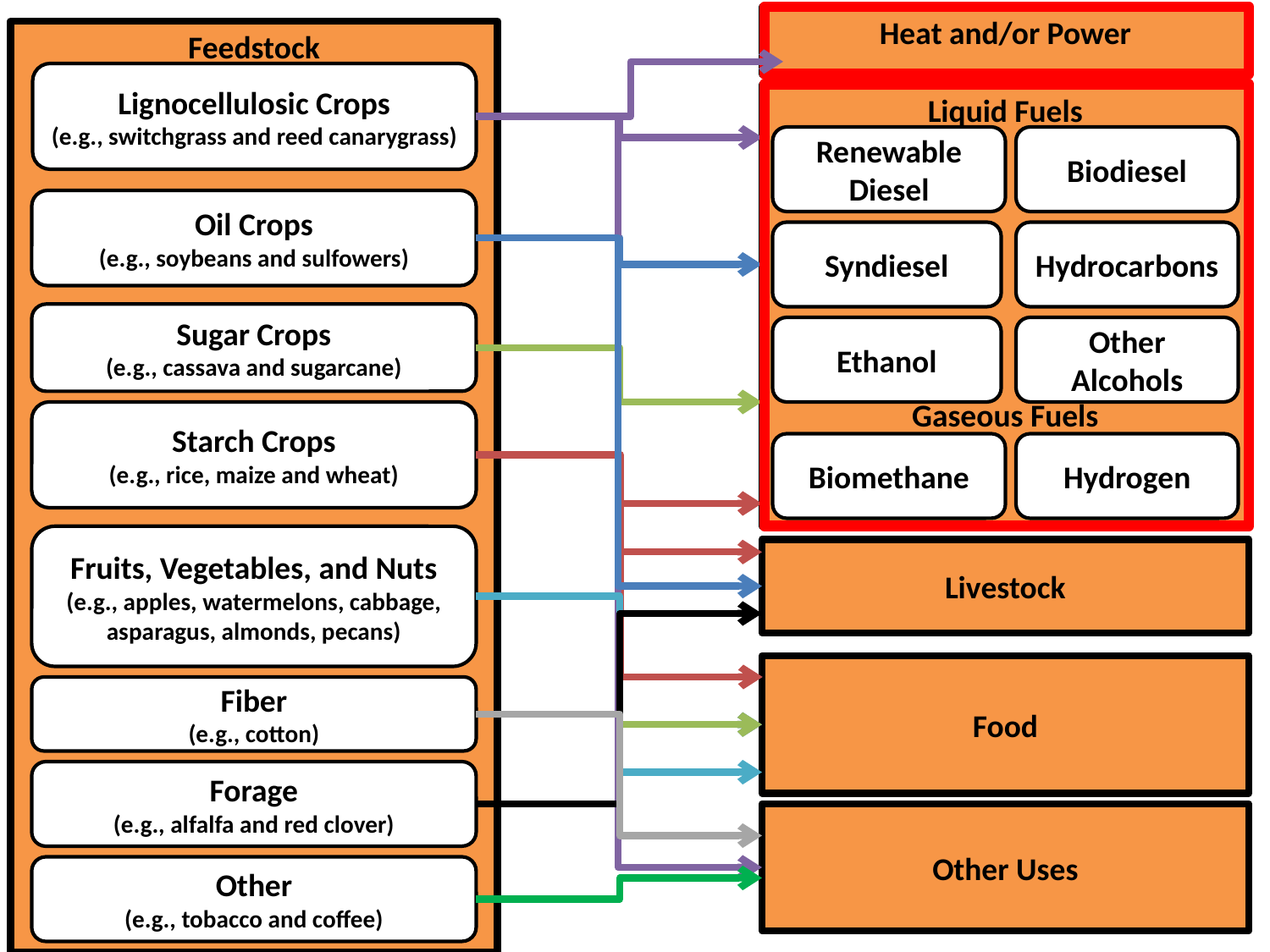

Heat and/or Power

Feedstock
Lignocellulosic Crops
(e.g., switchgrass and reed canarygrass)

Liquid Fuels

Gaseous Fuels

Renewable Diesel
Biodiesel
Oil Crops
(e.g., soybeans and sulfowers)
Syndiesel
Hydrocarbons
Sugar Crops
(e.g., cassava and sugarcane)
Ethanol
Other Alcohols
Starch Crops
(e.g., rice, maize and wheat)
Biomethane
Hydrogen
Fruits, Vegetables, and Nuts
(e.g., apples, watermelons, cabbage, asparagus, almonds, pecans)
Livestock
Food
Fiber
(e.g., cotton)
Forage
(e.g., alfalfa and red clover)
Other Uses
Other
(e.g., tobacco and coffee)